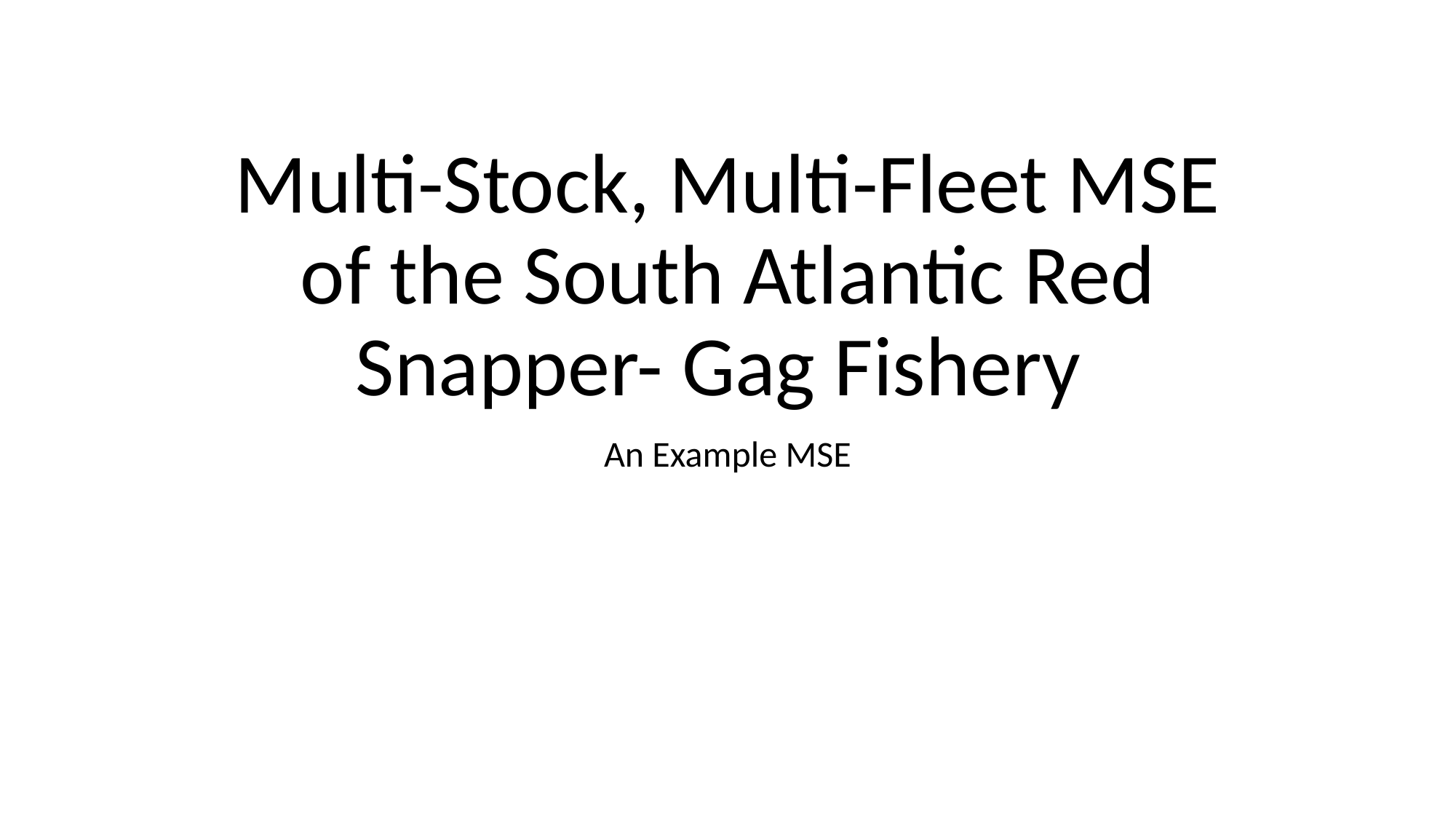

# Multi-Stock, Multi-Fleet MSE of the South Atlantic Red Snapper- Gag Fishery
An Example MSE